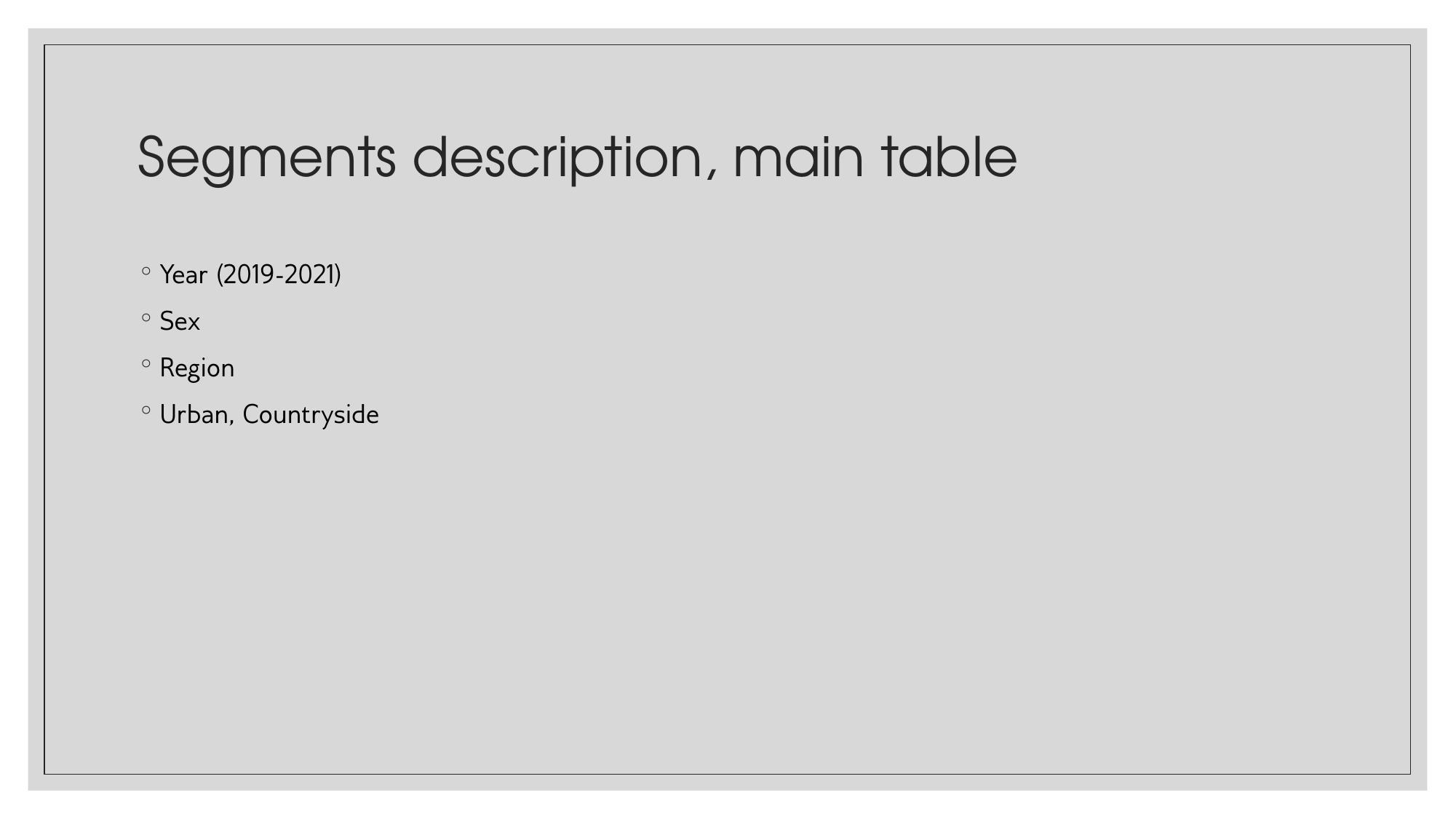

# Segments description, main table
Year (2019-2021)
Sex
Region
Urban, Countryside